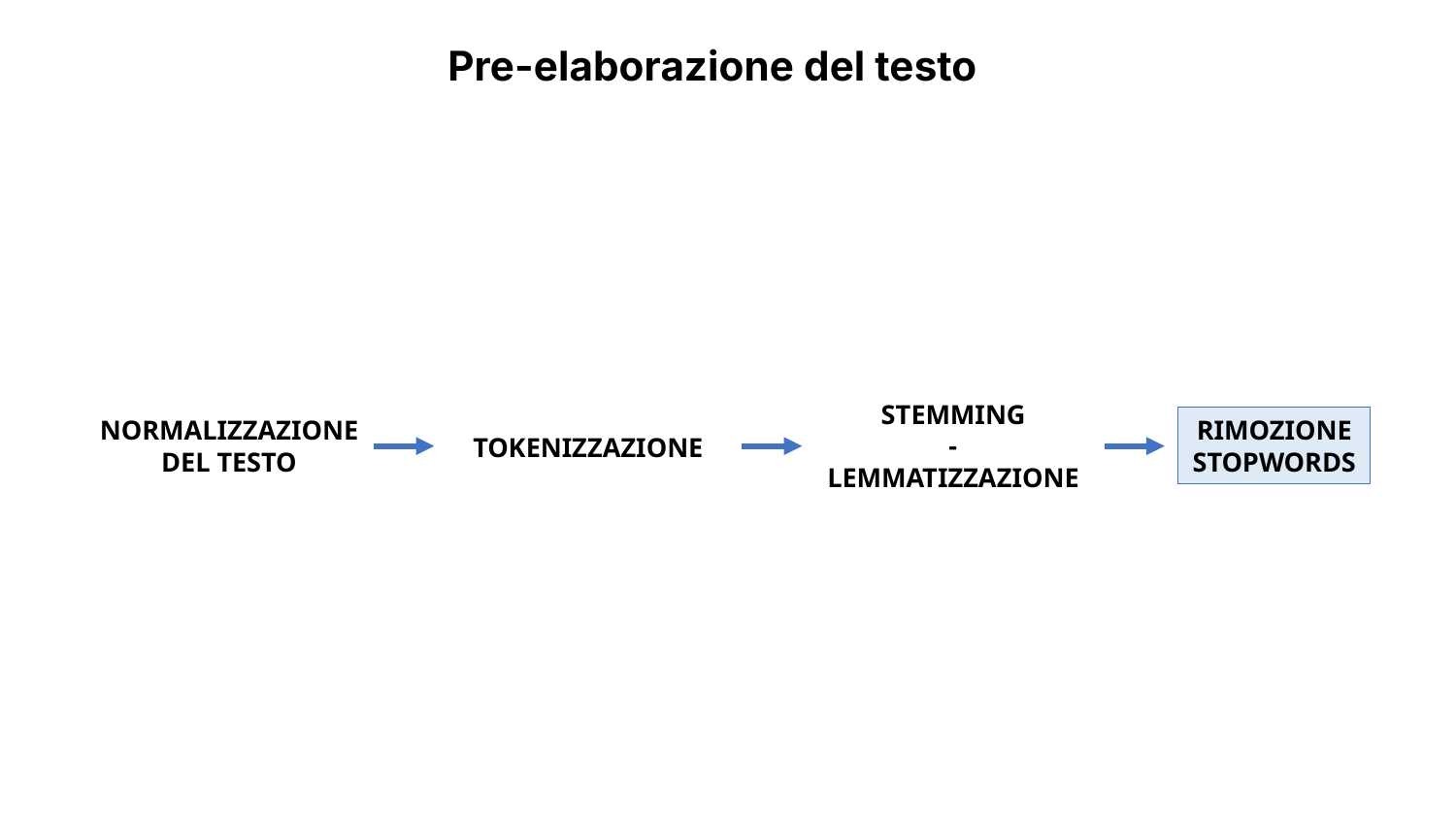

Pre-elaborazione del testo
STEMMING
-
LEMMATIZZAZIONE
NORMALIZZAZIONE
DEL TESTO
RIMOZIONE
STOPWORDS
TOKENIZZAZIONE